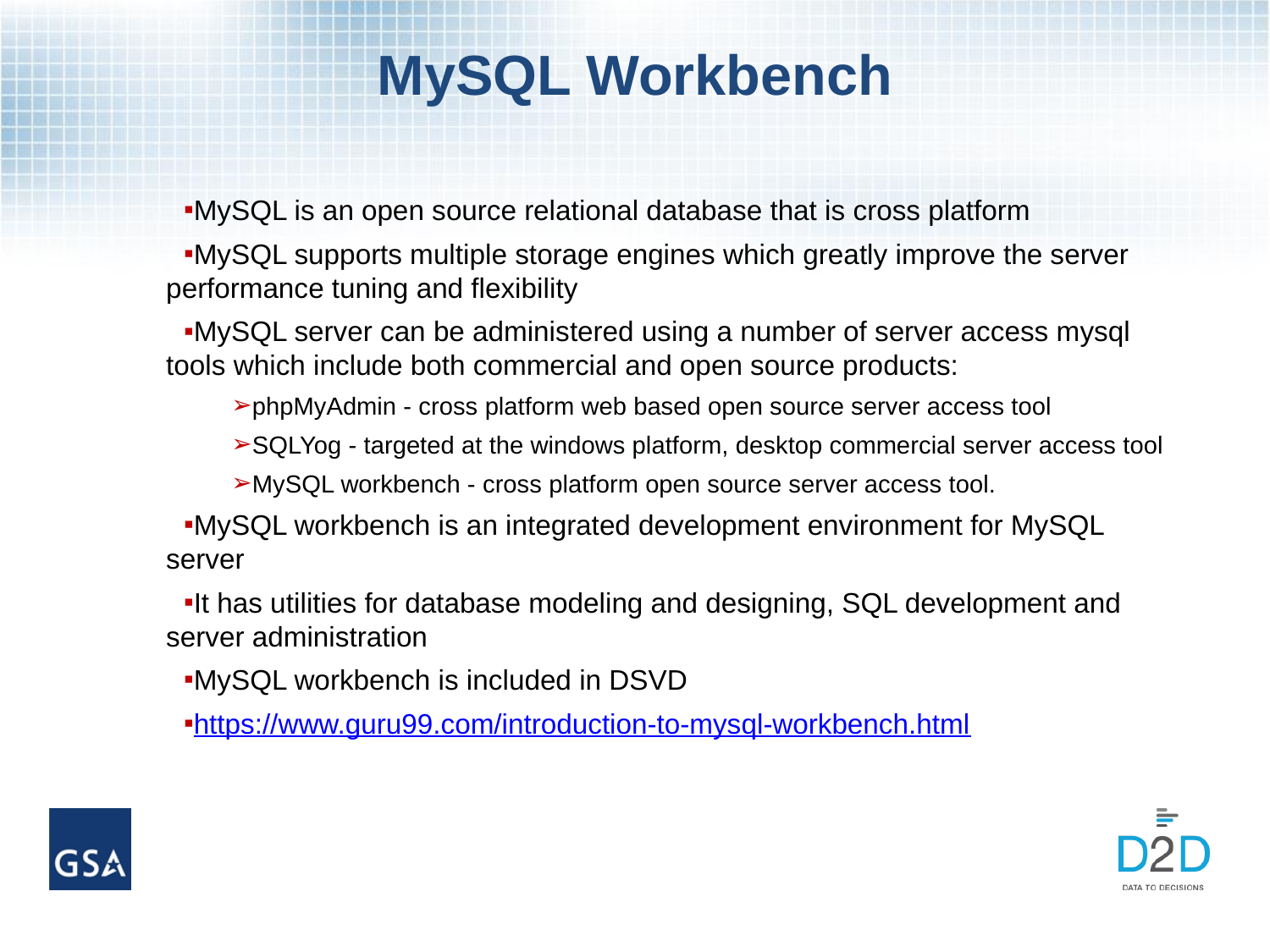

# MySQL Workbench
MySQL is an open source relational database that is cross platform
MySQL supports multiple storage engines which greatly improve the server performance tuning and flexibility
MySQL server can be administered using a number of server access mysql tools which include both commercial and open source products:
phpMyAdmin - cross platform web based open source server access tool
SQLYog - targeted at the windows platform, desktop commercial server access tool
MySQL workbench - cross platform open source server access tool.
MySQL workbench is an integrated development environment for MySQL server
It has utilities for database modeling and designing, SQL development and server administration
MySQL workbench is included in DSVD
https://www.guru99.com/introduction-to-mysql-workbench.html